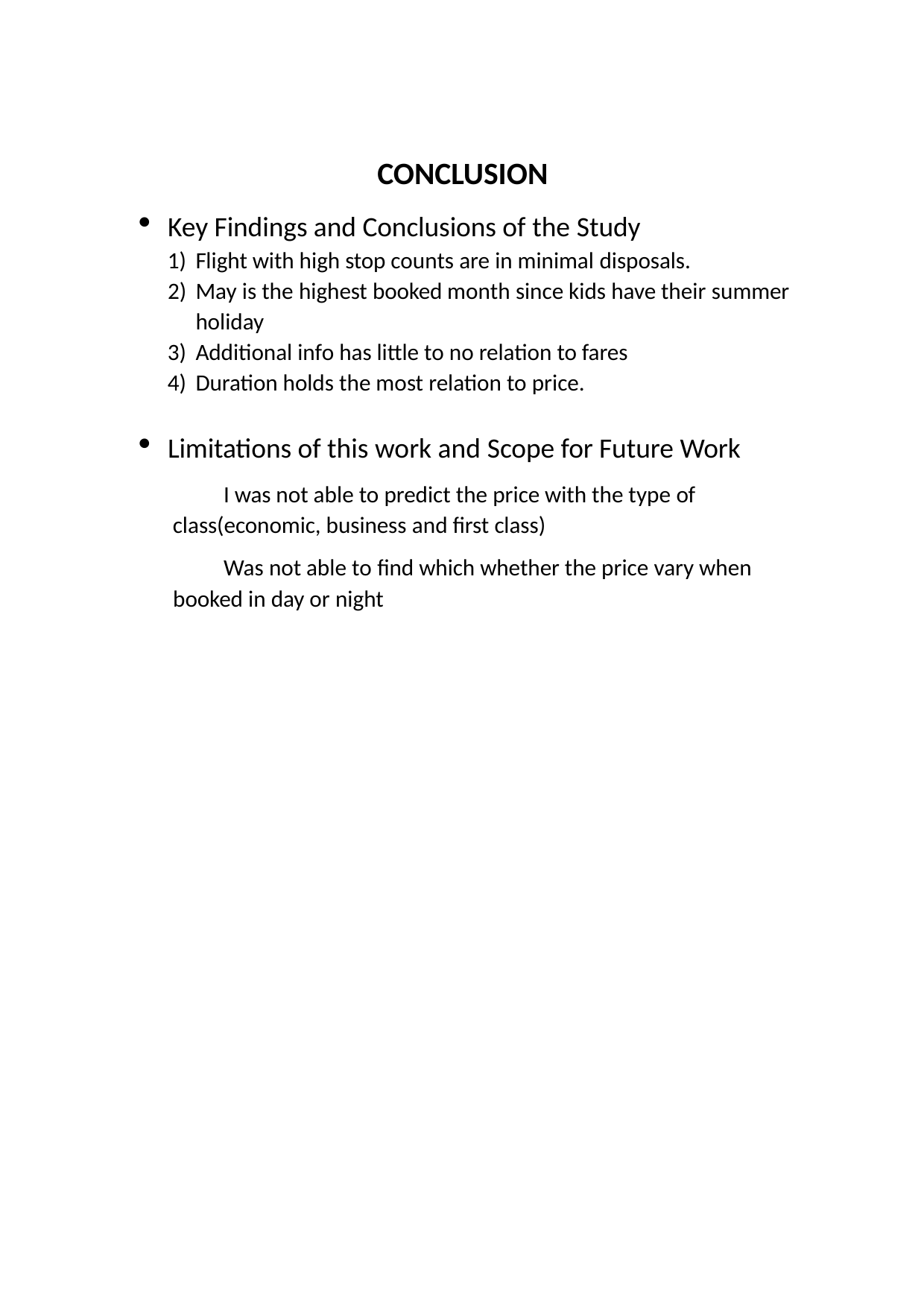

CONCLUSION
Key Findings and Conclusions of the Study
Flight with high stop counts are in minimal disposals.
May is the highest booked month since kids have their summer  holiday
Additional info has little to no relation to fares
Duration holds the most relation to price.

Limitations of this work and Scope for Future Work
I was not able to predict the price with the type of  class(economic, business and first class)
Was not able to find which whether the price vary when  booked in day or night